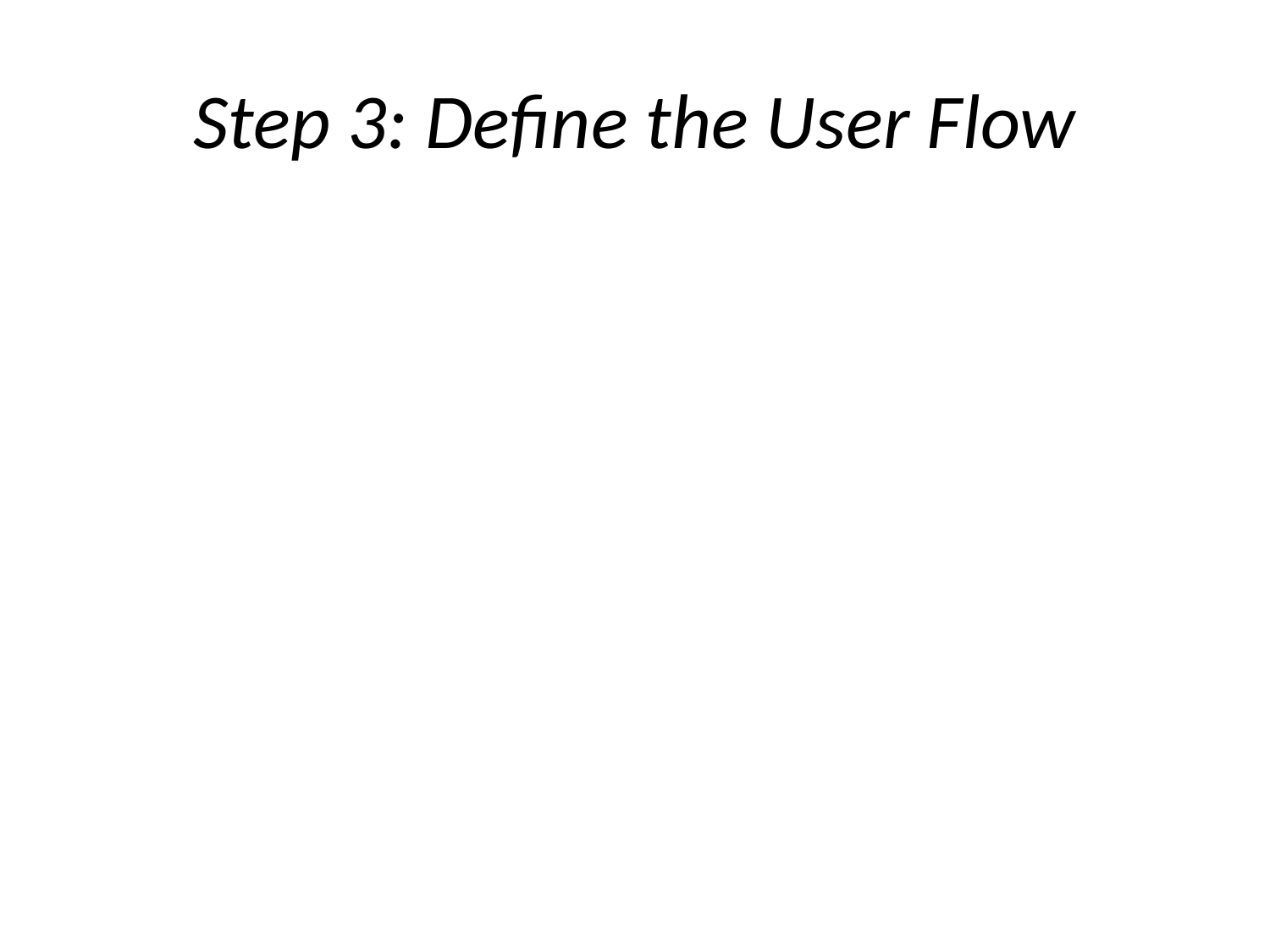

# Step 3: Define the User Flow